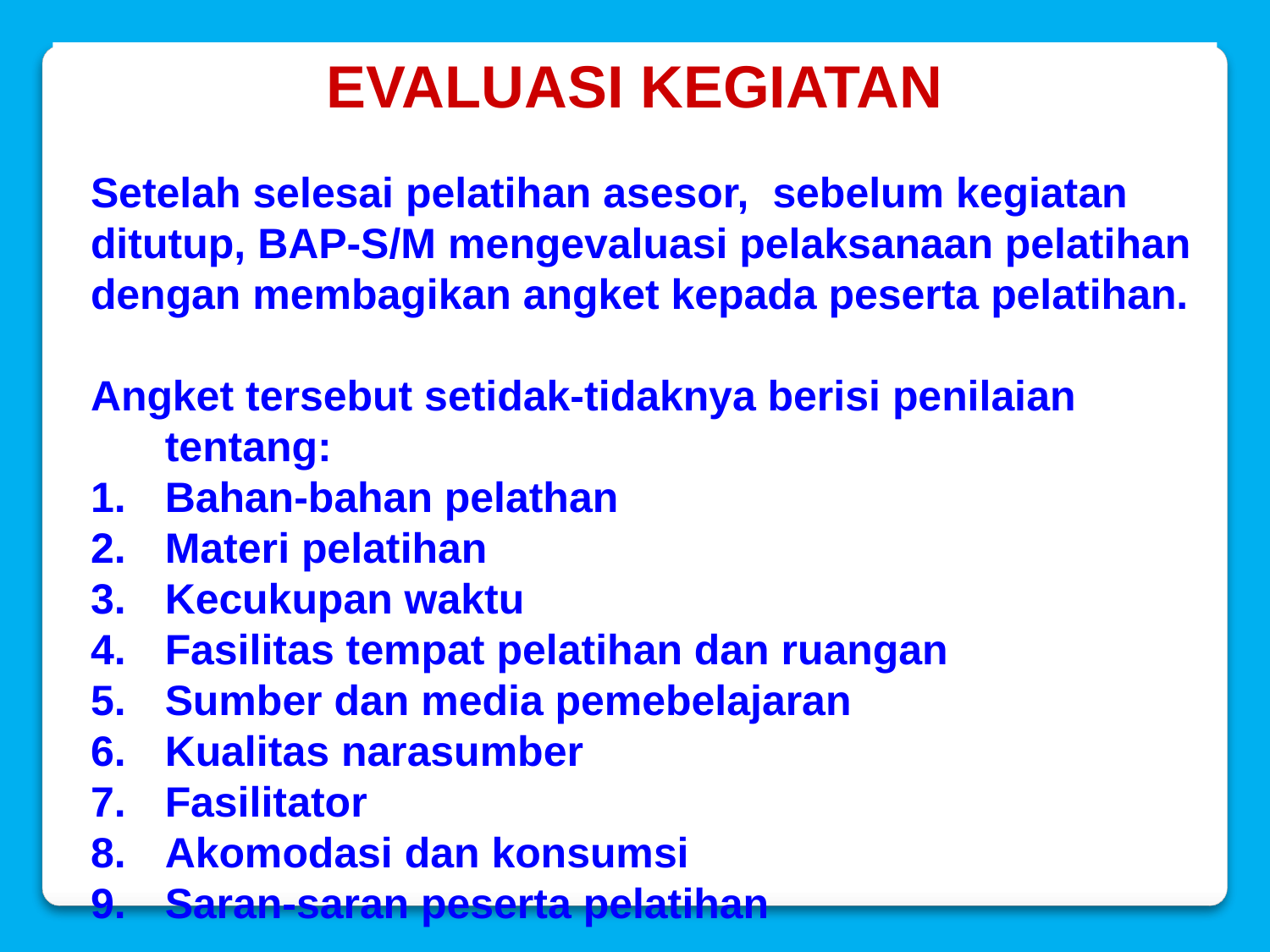

EVALUASI KEGIATAN
Setelah selesai pelatihan asesor,  sebelum kegiatan ditutup, BAP-S/M mengevaluasi pelaksanaan pelatihan dengan membagikan angket kepada peserta pelatihan.

Angket tersebut setidak-tidaknya berisi penilaian  tentang:
Bahan-bahan pelathan
Materi pelatihan
Kecukupan waktu
Fasilitas tempat pelatihan dan ruangan
Sumber dan media pemebelajaran
Kualitas narasumber
Fasilitator
Akomodasi dan konsumsi
Saran-saran peserta pelatihan